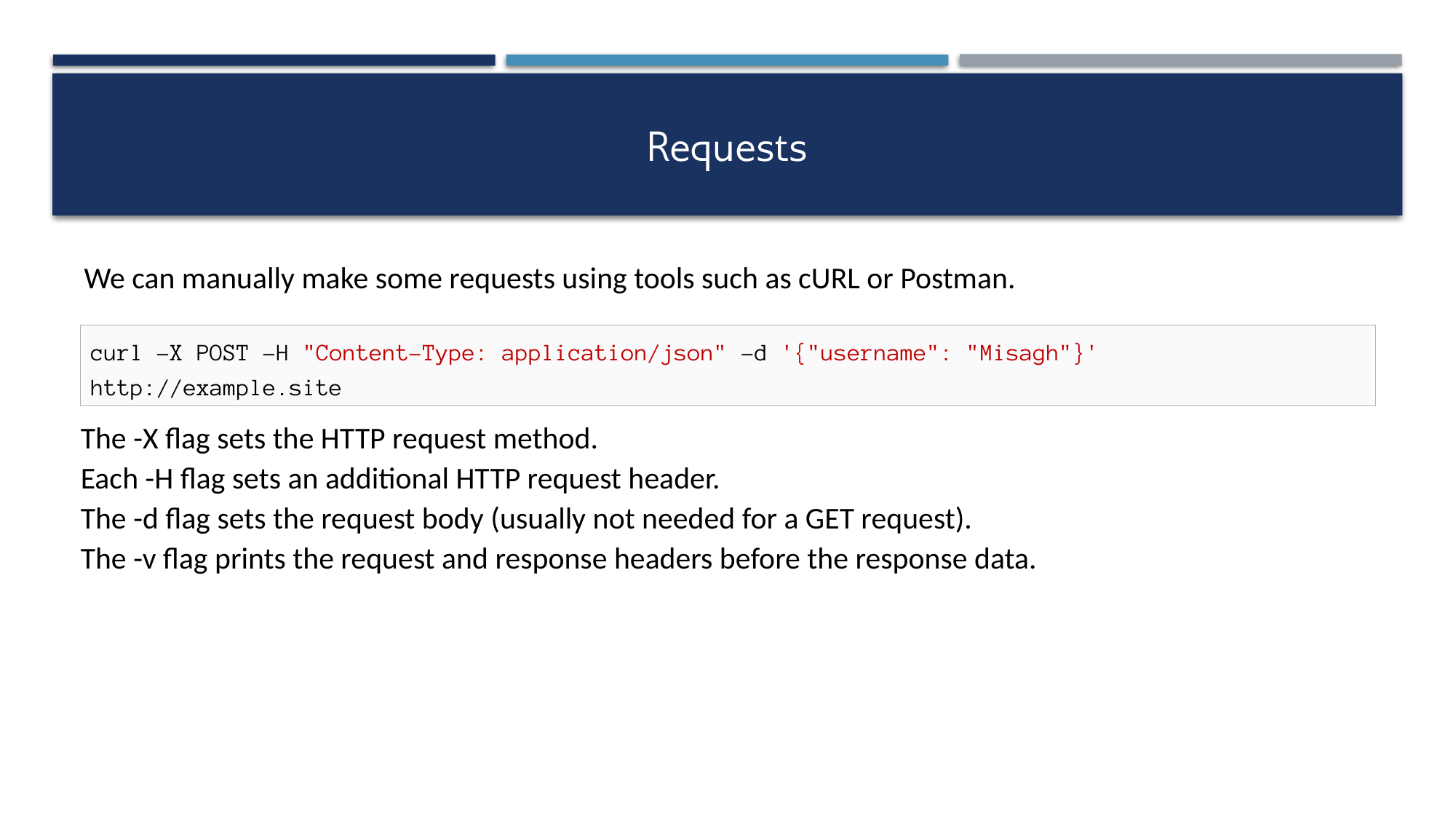

# Requests
We can manually make some requests using tools such as cURL or Postman.
curl -X POST -H "Content-Type: application/json" -d '{"username": "Misagh"}' http://example.site
The -X flag sets the HTTP request method.
Each -H flag sets an additional HTTP request header.
The -d flag sets the request body (usually not needed for a GET request).
The -v flag prints the request and response headers before the response data.